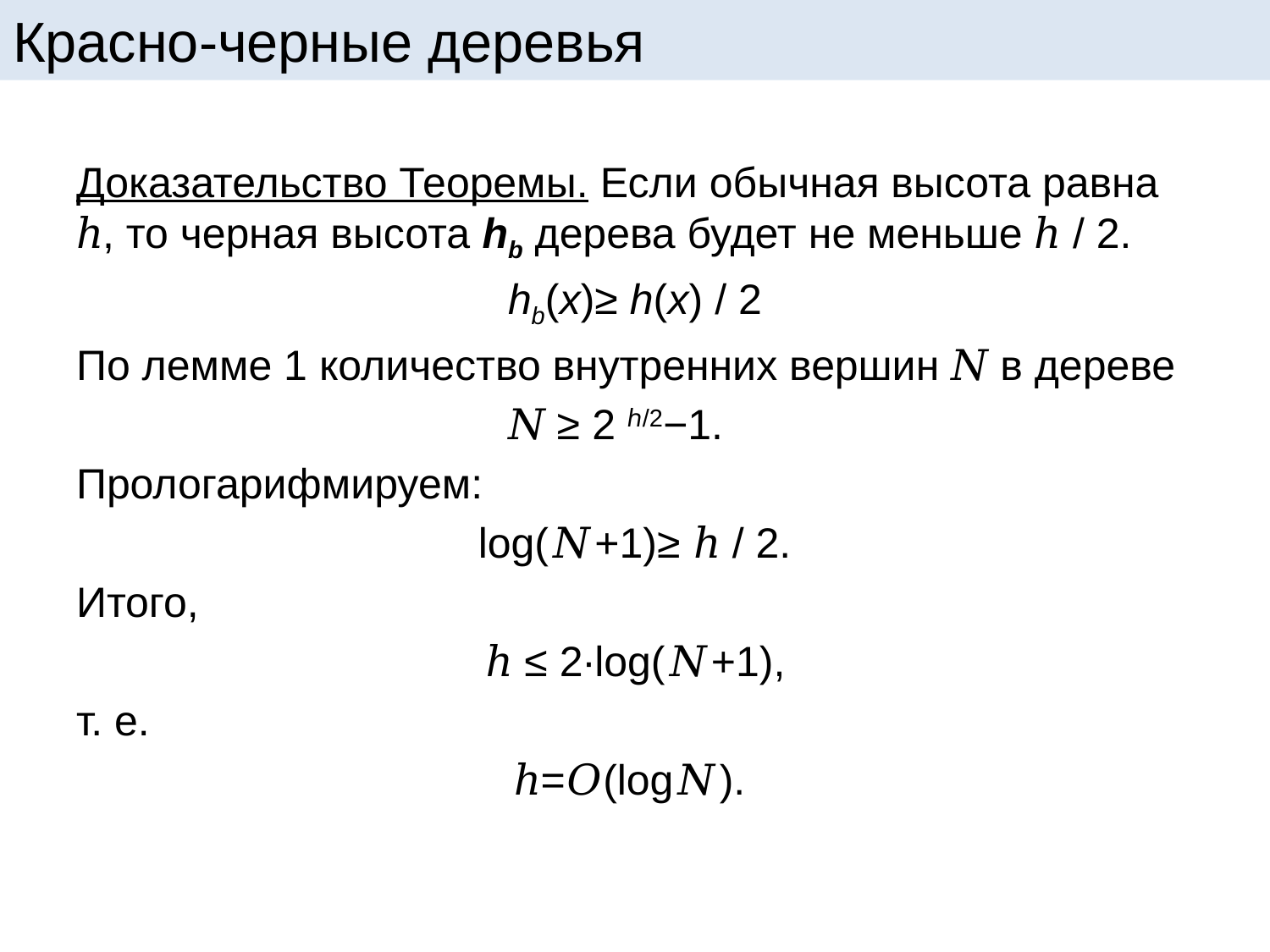

# Красно-черные деревья
Доказательство Теоремы. Если обычная высота равна ℎ, то черная высота hb дерева будет не меньше ℎ / 2.
hb(x)≥ h(x) / 2
По лемме 1 количество внутренних вершин 𝑁 в дереве
𝑁 ≥ 2 ℎ/2−1.
Прологарифмируем:
log(𝑁+1)≥ ℎ / 2.
Итого,
ℎ ≤ 2∙log(𝑁+1),
т. е.
ℎ=𝑂(log𝑁).